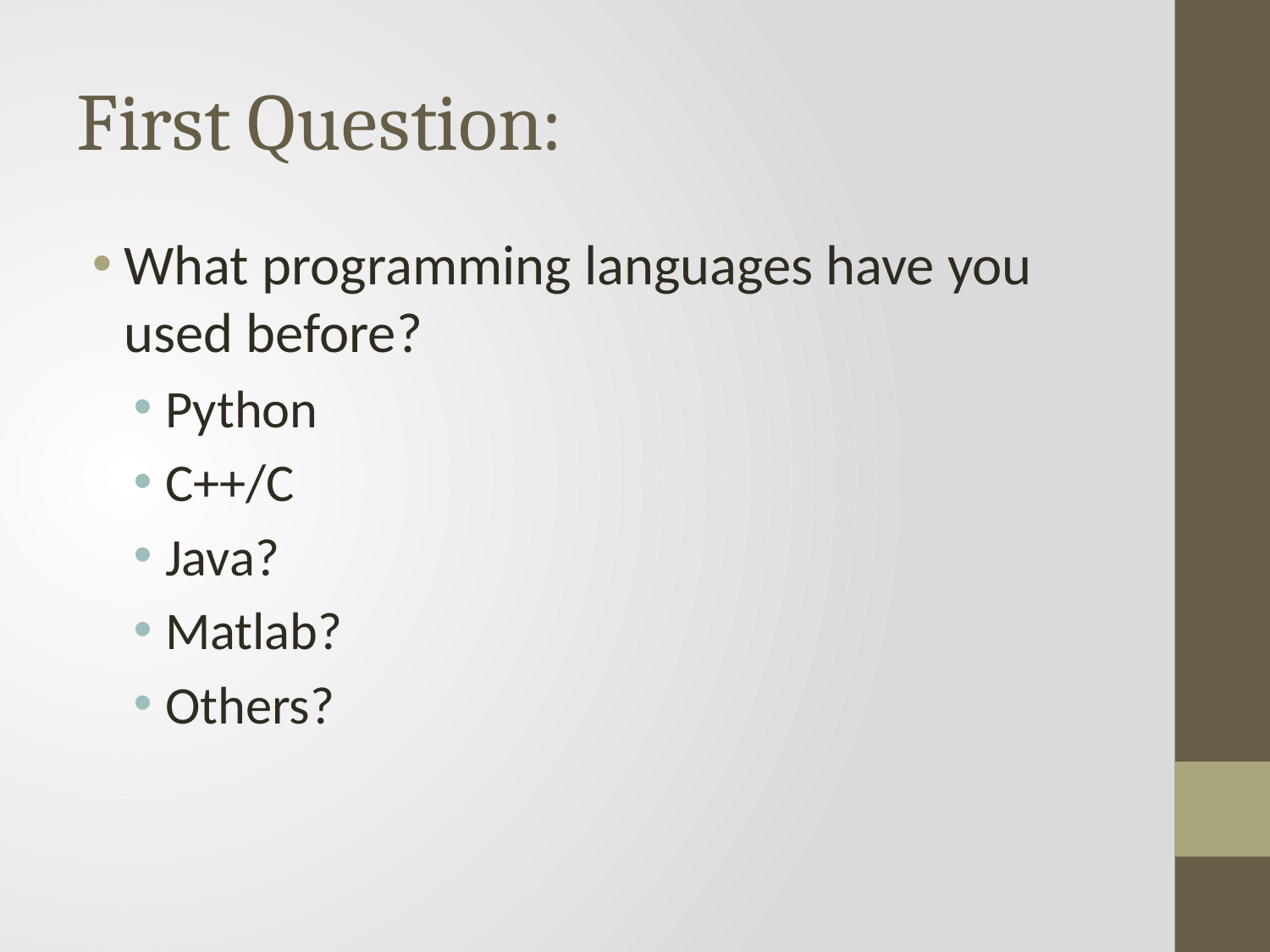

# First Question:
What programming languages have you used before?
Python
C++/C
Java?
Matlab?
Others?